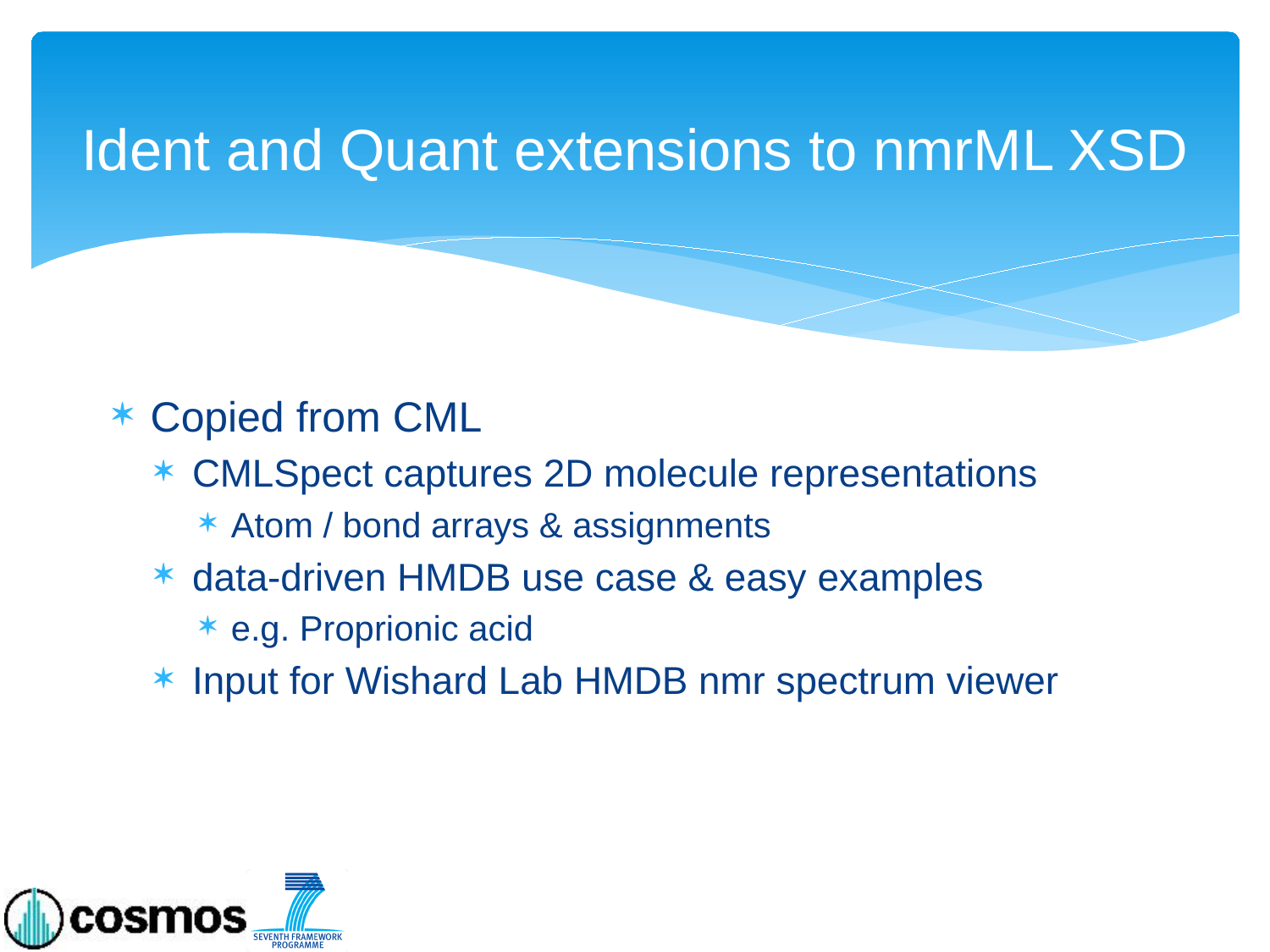

# Ident and Quant extensions to nmrML XSD

Copied from CML
CMLSpect captures 2D molecule representations
Atom / bond arrays & assignments
data-driven HMDB use case & easy examples
e.g. Proprionic acid
Input for Wishard Lab HMDB nmr spectrum viewer